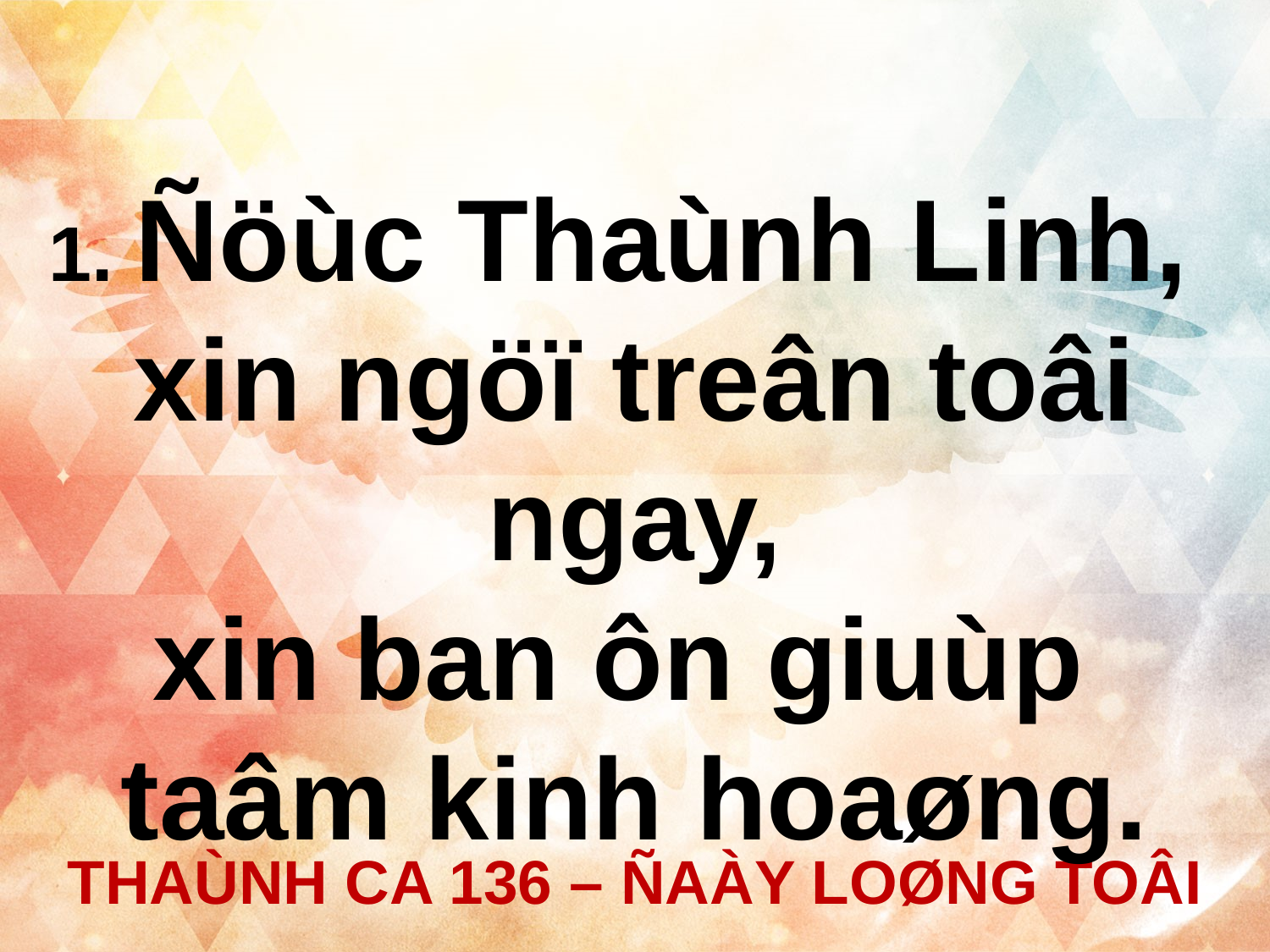

1. Ñöùc Thaùnh Linh,
xin ngöï treân toâi ngay,
xin ban ôn giuùp
taâm kinh hoaøng.
THAÙNH CA 136 – ÑAÀY LOØNG TOÂI